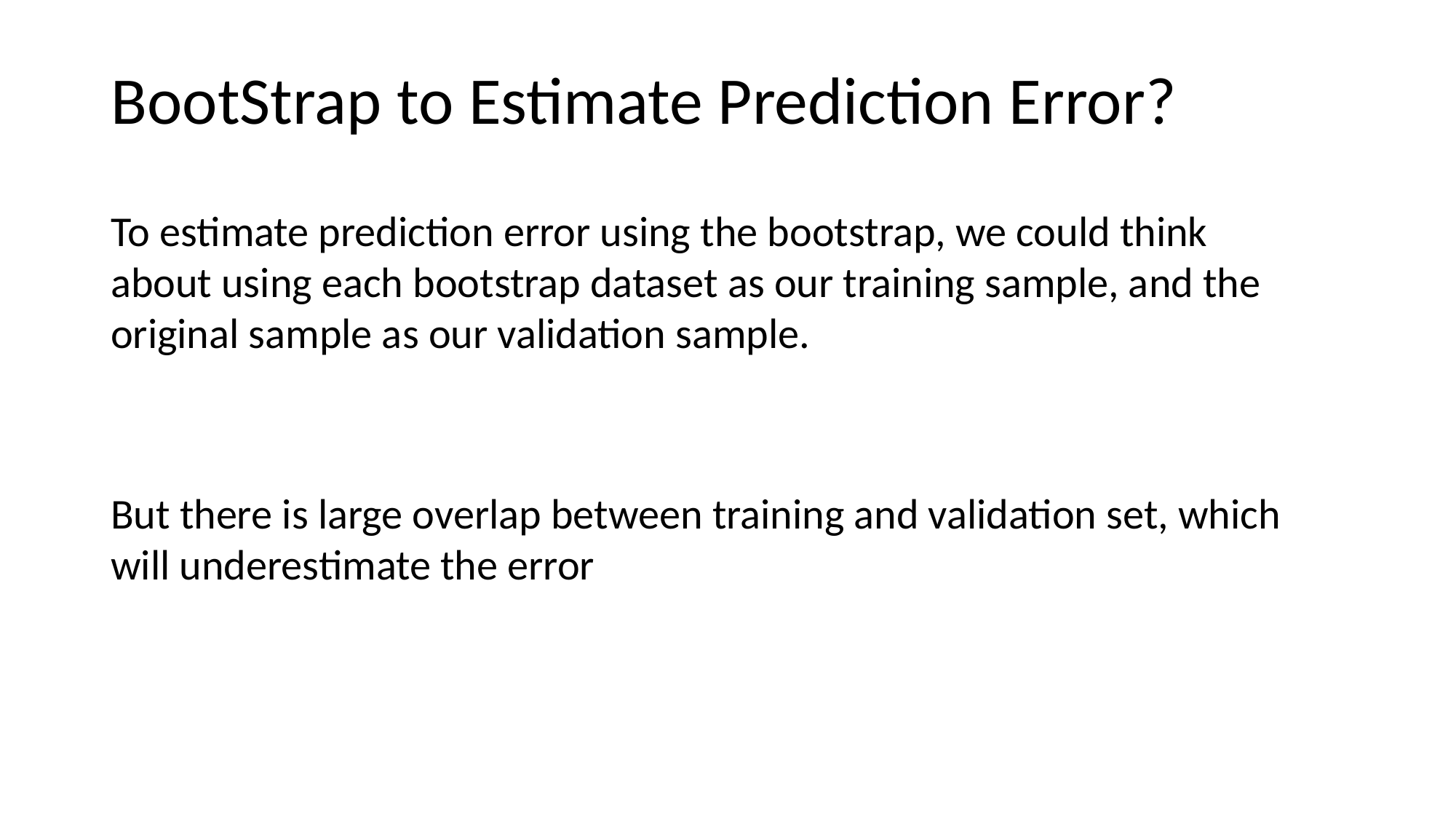

# BootStrap to Estimate Prediction Error?
To estimate prediction error using the bootstrap, we could think about using each bootstrap dataset as our training sample, and the original sample as our validation sample.

But there is large overlap between training and validation set, which will underestimate the error